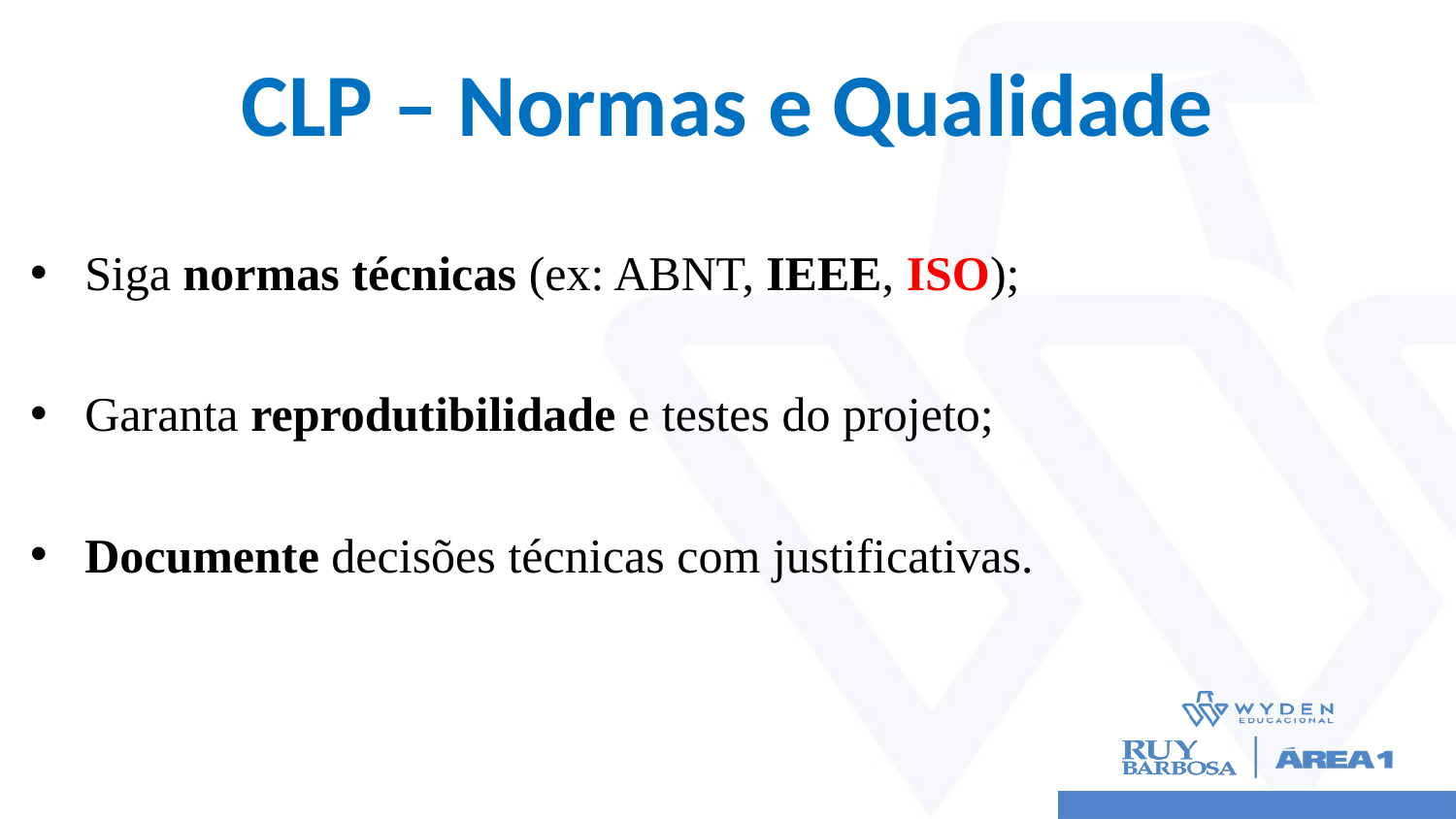

# CLP – Normas e Qualidade

Siga normas técnicas (ex: ABNT, IEEE, ISO);

Garanta reprodutibilidade e testes do projeto;

Documente decisões técnicas com justificativas.